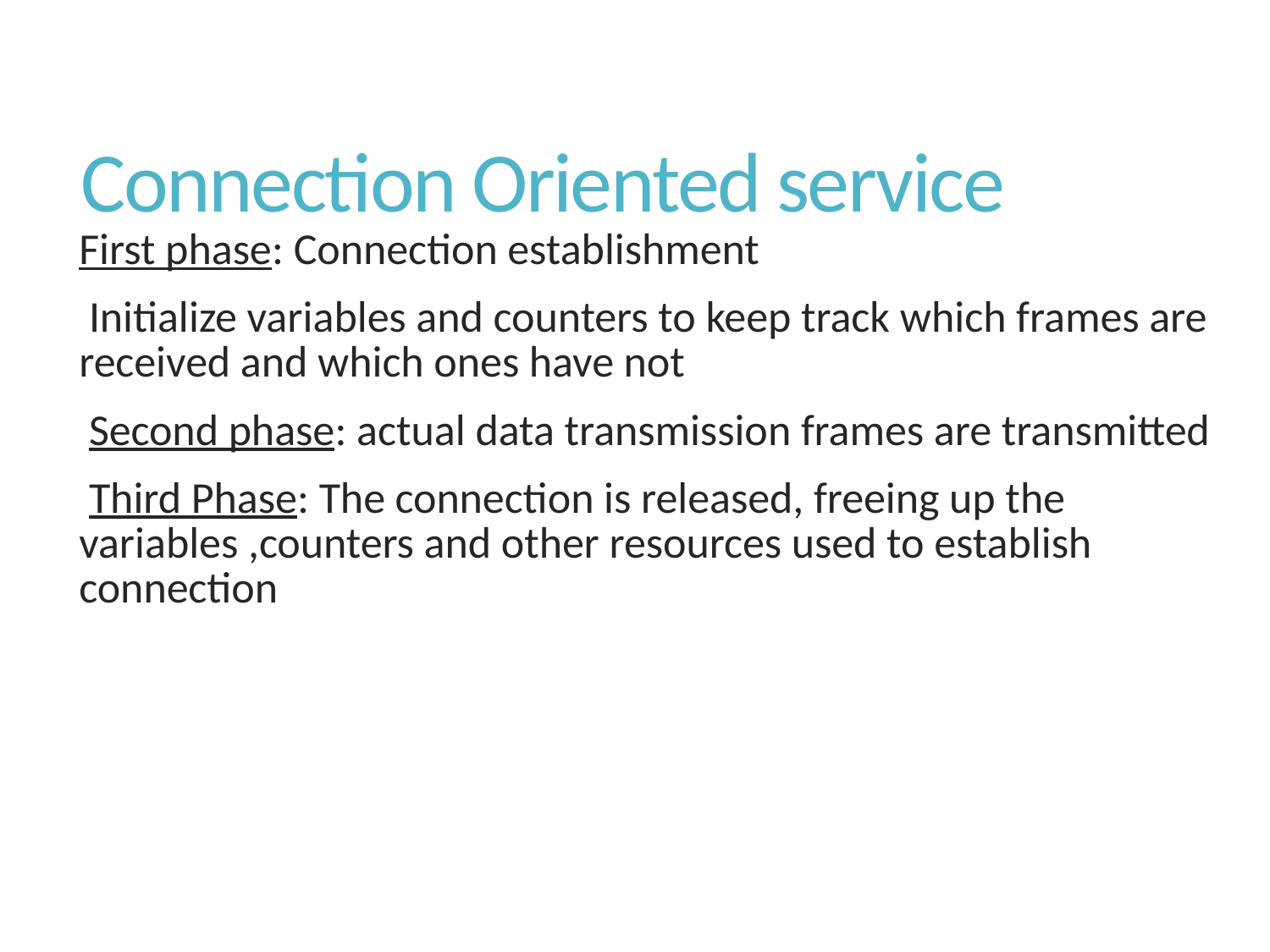

# Connection Oriented service
First phase: Connection establishment
 Initialize variables and counters to keep track which frames are received and which ones have not
 Second phase: actual data transmission frames are transmitted
 Third Phase: The connection is released, freeing up the variables ,counters and other resources used to establish connection